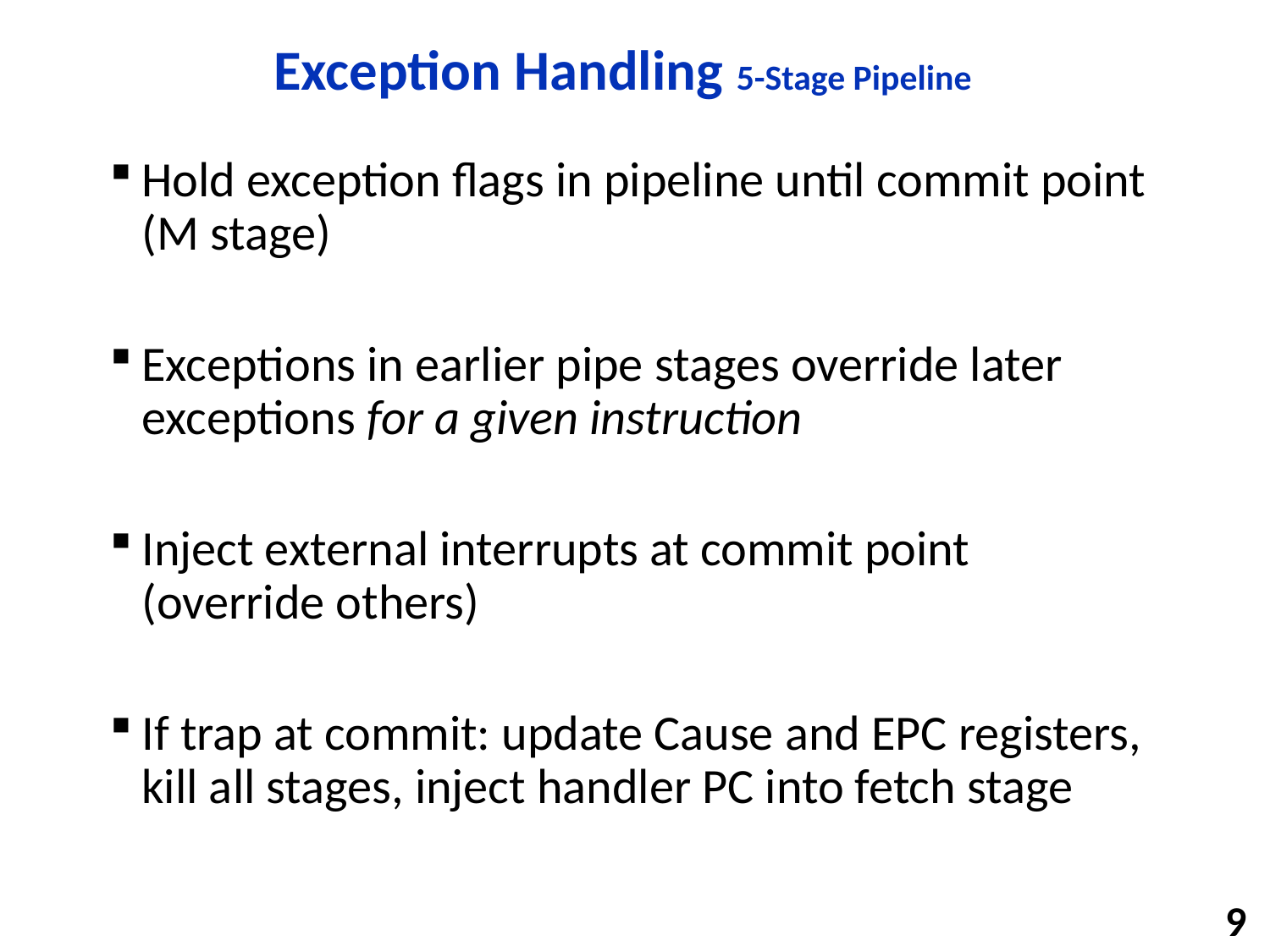

# Exception Handling 5-Stage Pipeline
Hold exception flags in pipeline until commit point (M stage)

Exceptions in earlier pipe stages override later exceptions for a given instruction

Inject external interrupts at commit point (override others)

If trap at commit: update Cause and EPC registers, kill all stages, inject handler PC into fetch stage
9